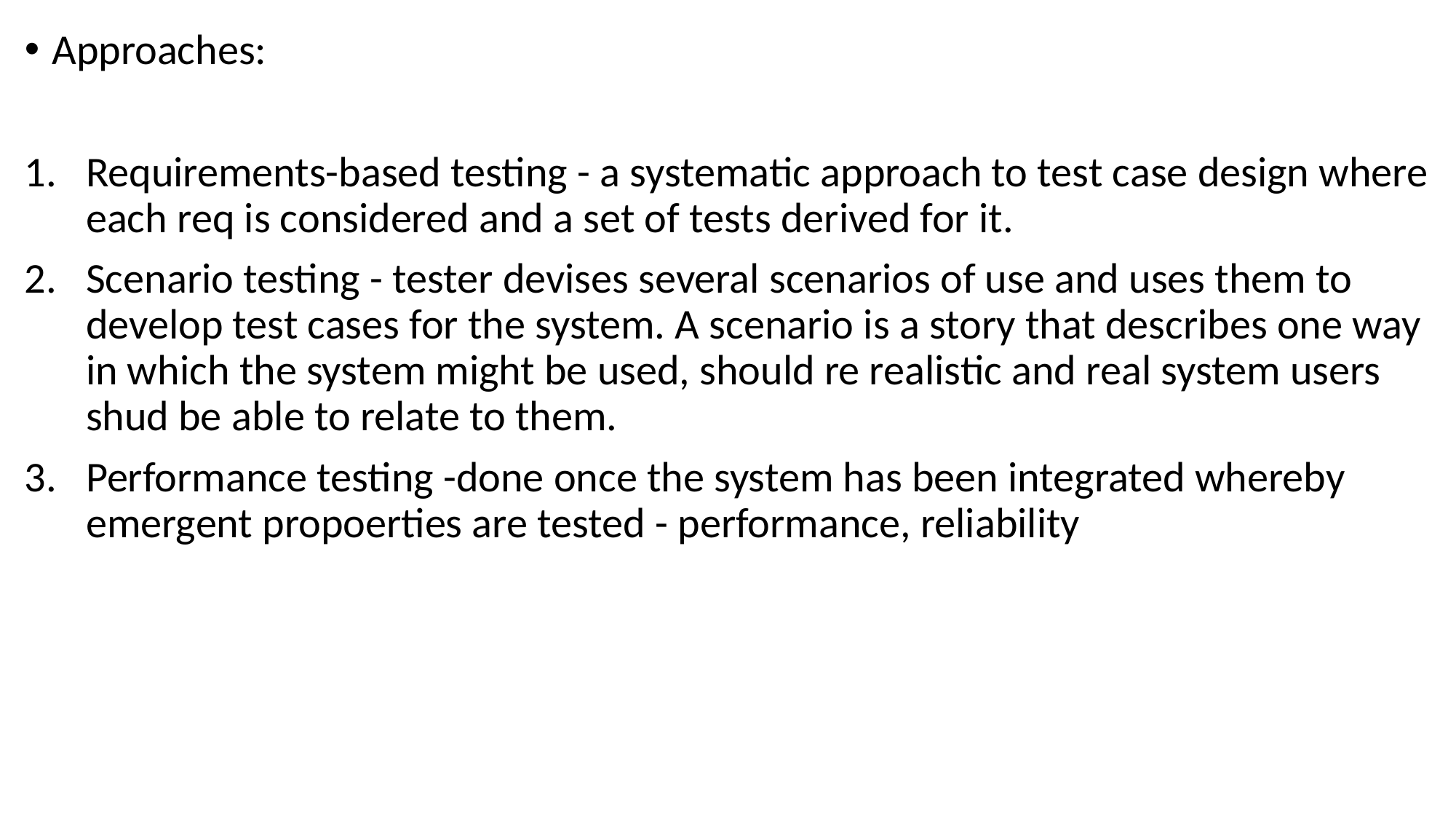

Approaches:

Requirements-based testing - a systematic approach to test case design where each req is considered and a set of tests derived for it.
Scenario testing - tester devises several scenarios of use and uses them to develop test cases for the system. A scenario is a story that describes one way in which the system might be used, should re realistic and real system users shud be able to relate to them.
Performance testing -done once the system has been integrated whereby emergent propoerties are tested - performance, reliability